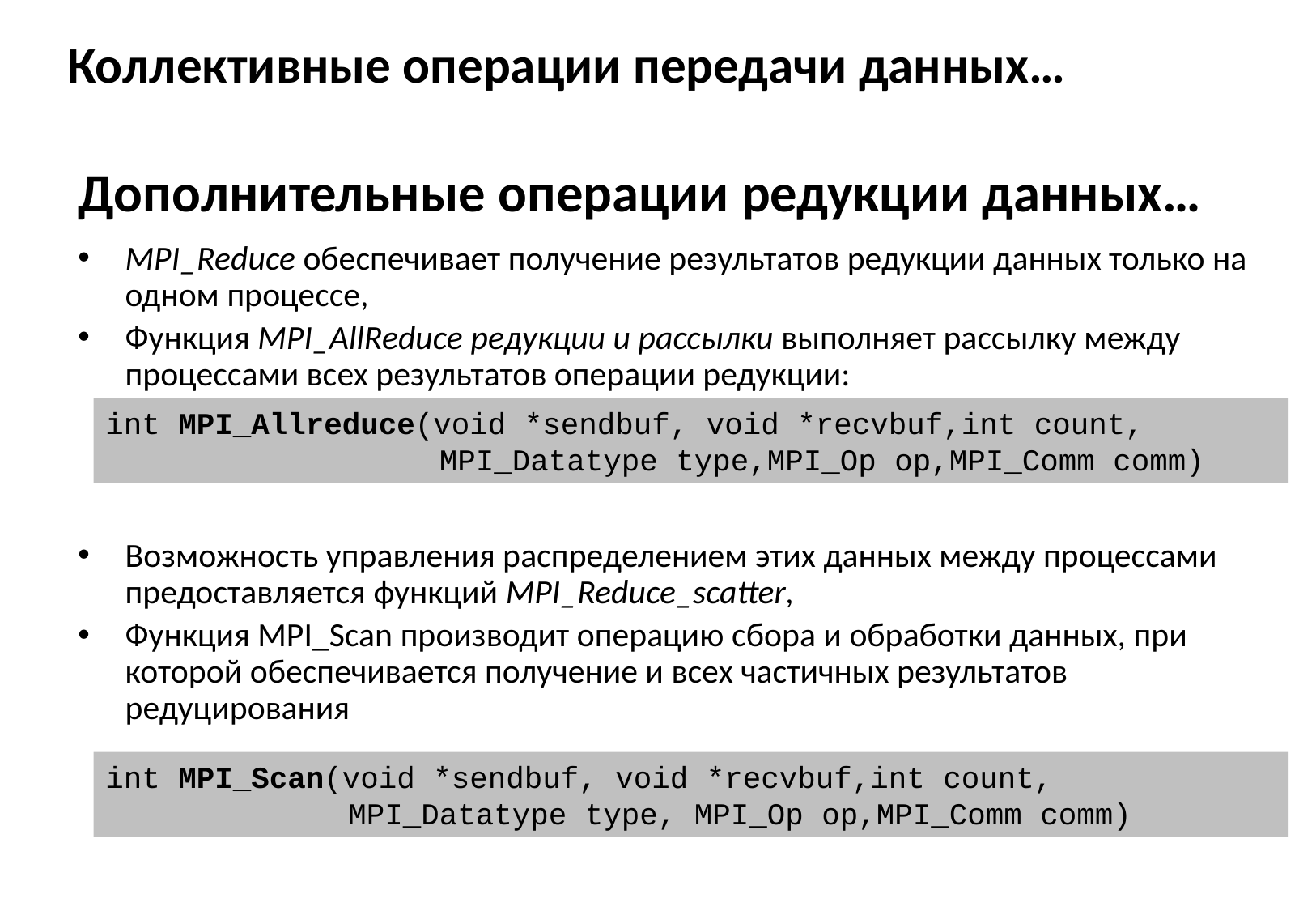

# Коллективные операции передачи данных…
Дополнительные операции редукции данных…
MPI_Reduce обеспечивает получение результатов редукции данных только на одном процессе,
Функция MPI_AllReduce редукции и рассылки выполняет рассылку между процессами всех результатов операции редукции:

Возможность управления распределением этих данных между процессами предоставляется функций MPI_Reduce_scatter,
Функция MPI_Scan производит операцию сбора и обработки данных, при которой обеспечивается получение и всех частичных результатов редуцирования

int MPI_Allreduce(void *sendbuf, void *recvbuf,int count,
		     MPI_Datatype type,MPI_Op op,MPI_Comm comm)
int MPI_Scan(void *sendbuf, void *recvbuf,int count,
		MPI_Datatype type, MPI_Op op,MPI_Comm comm)